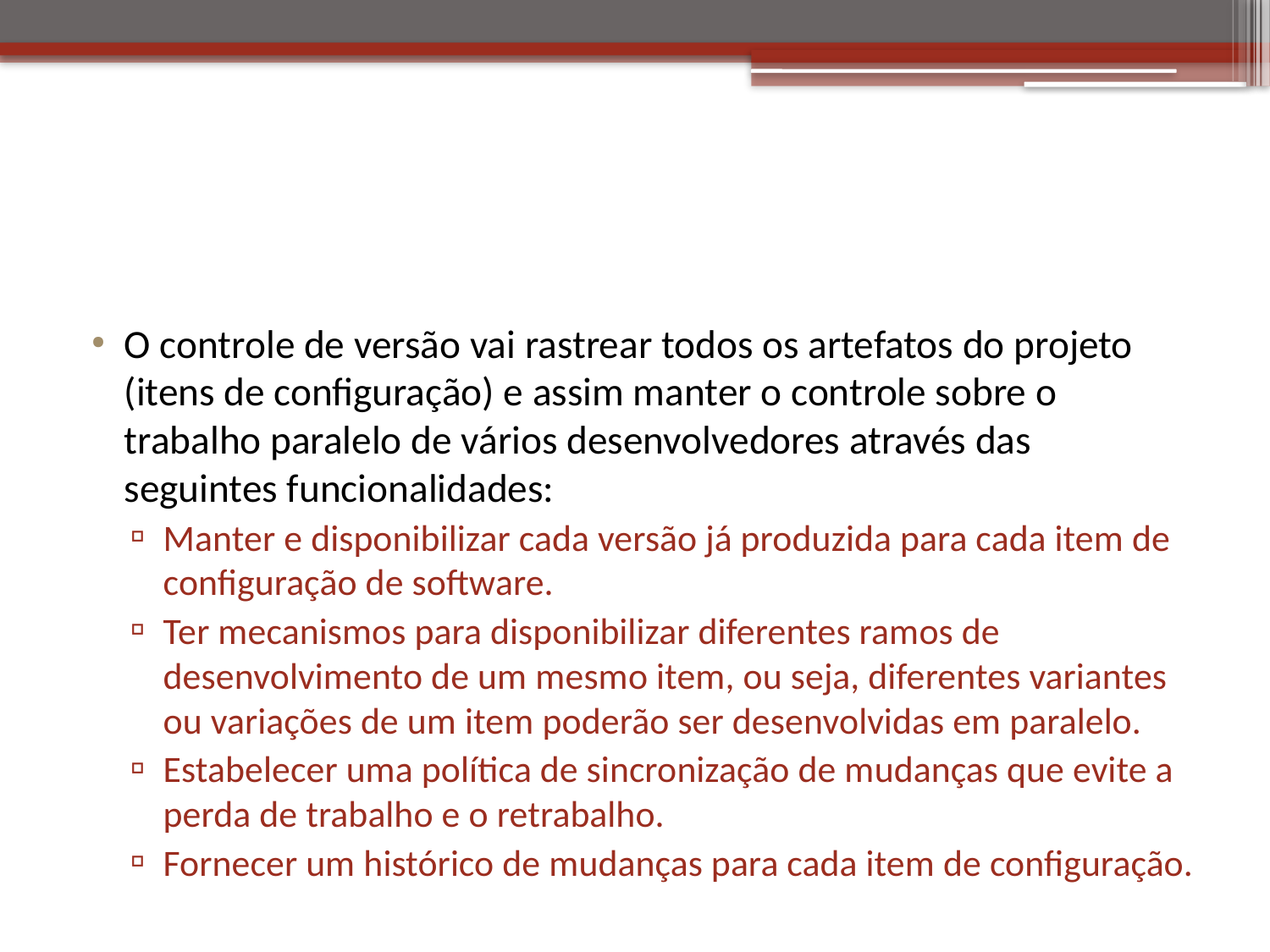

#
O controle de versão vai rastrear todos os artefatos do projeto (itens de configuração) e assim manter o controle sobre o trabalho paralelo de vários desenvolvedores através das seguintes funcionalidades:
Manter e disponibilizar cada versão já produzida para cada item de configuração de software.
Ter mecanismos para disponibilizar diferentes ramos de desenvolvimento de um mesmo item, ou seja, diferentes variantes ou variações de um item poderão ser desenvolvidas em paralelo.
Estabelecer uma política de sincronização de mudanças que evite a perda de trabalho e o retrabalho.
Fornecer um histórico de mudanças para cada item de configuração.